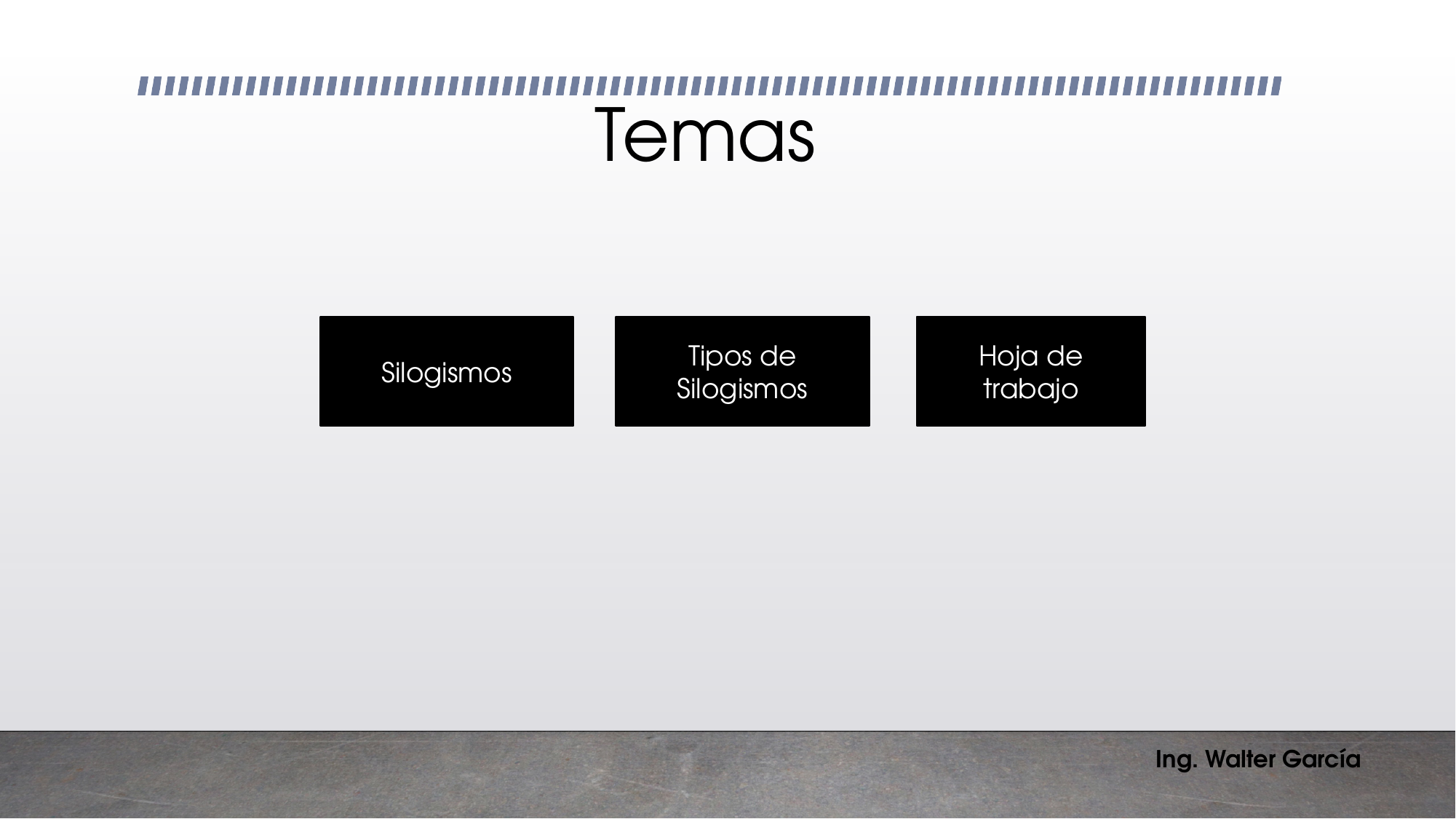

# Temas
Silogismos
Tipos de Silogismos
Hoja de trabajo
Ing. Walter García